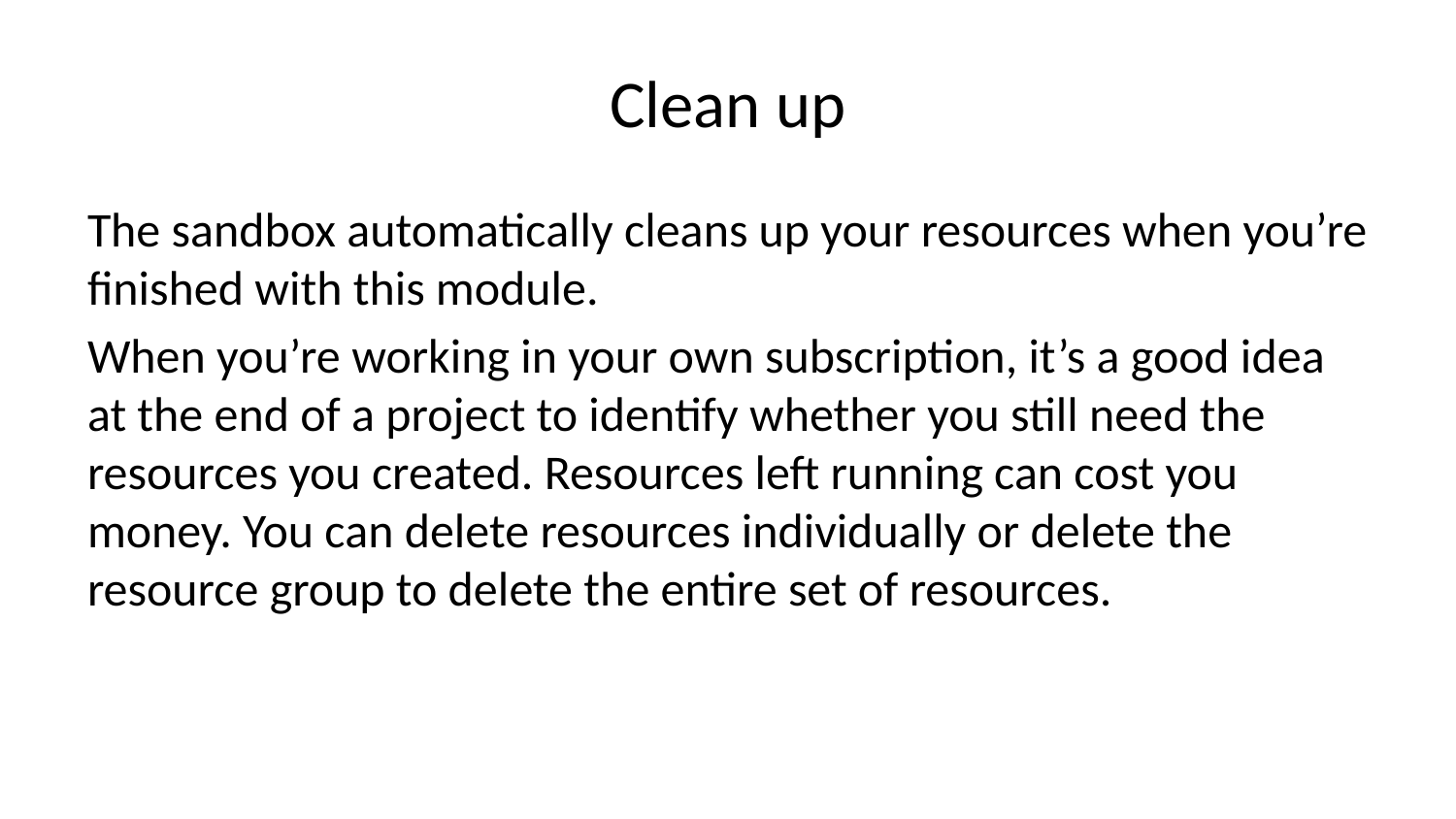

# Clean up
The sandbox automatically cleans up your resources when you’re finished with this module.
When you’re working in your own subscription, it’s a good idea at the end of a project to identify whether you still need the resources you created. Resources left running can cost you money. You can delete resources individually or delete the resource group to delete the entire set of resources.